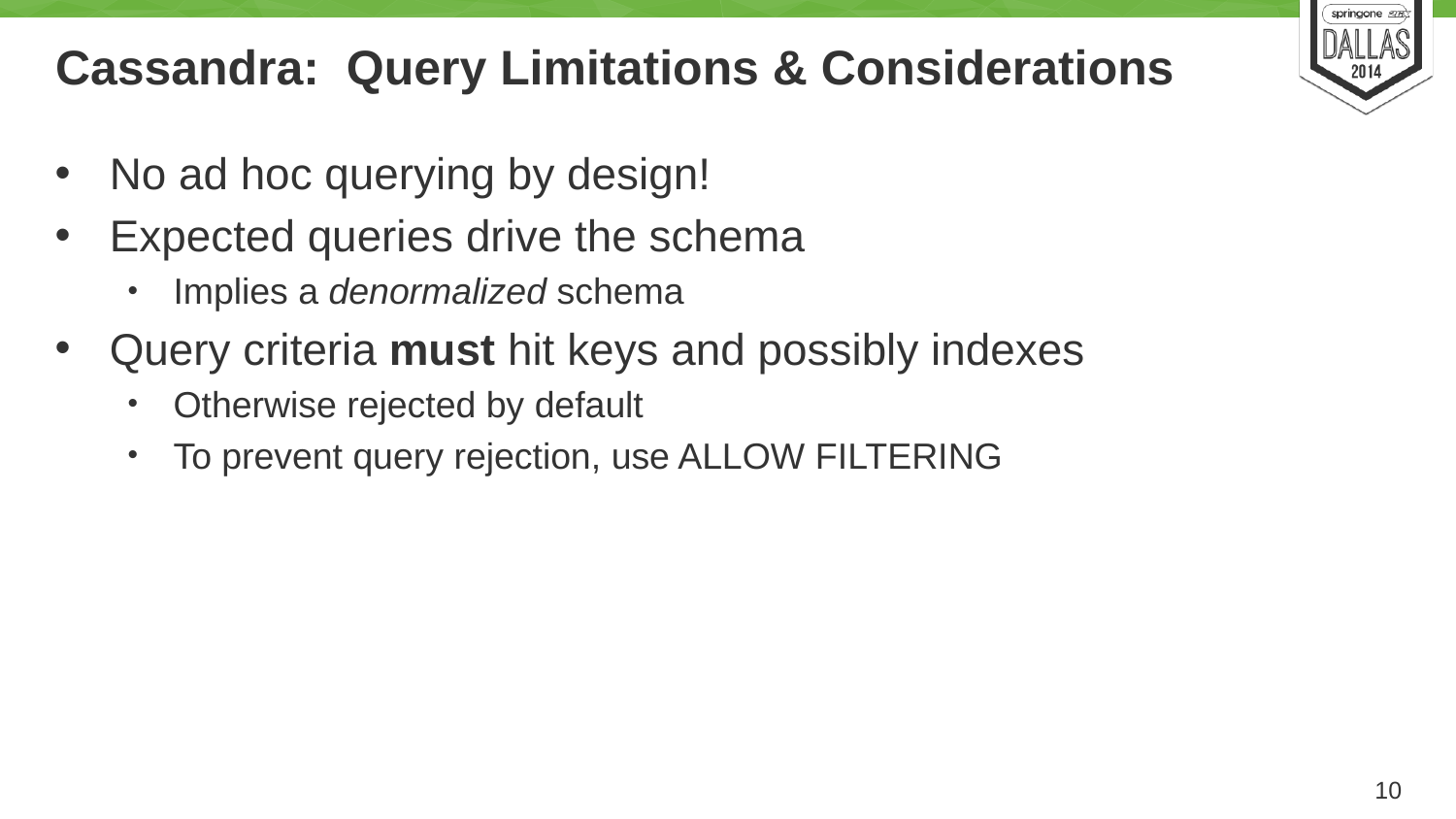

# Cassandra:  Query Limitations & Considerations
No ad hoc querying by design!
Expected queries drive the schema
Implies a denormalized schema
Query criteria must hit keys and possibly indexes
Otherwise rejected by default
To prevent query rejection, use ALLOW FILTERING

10